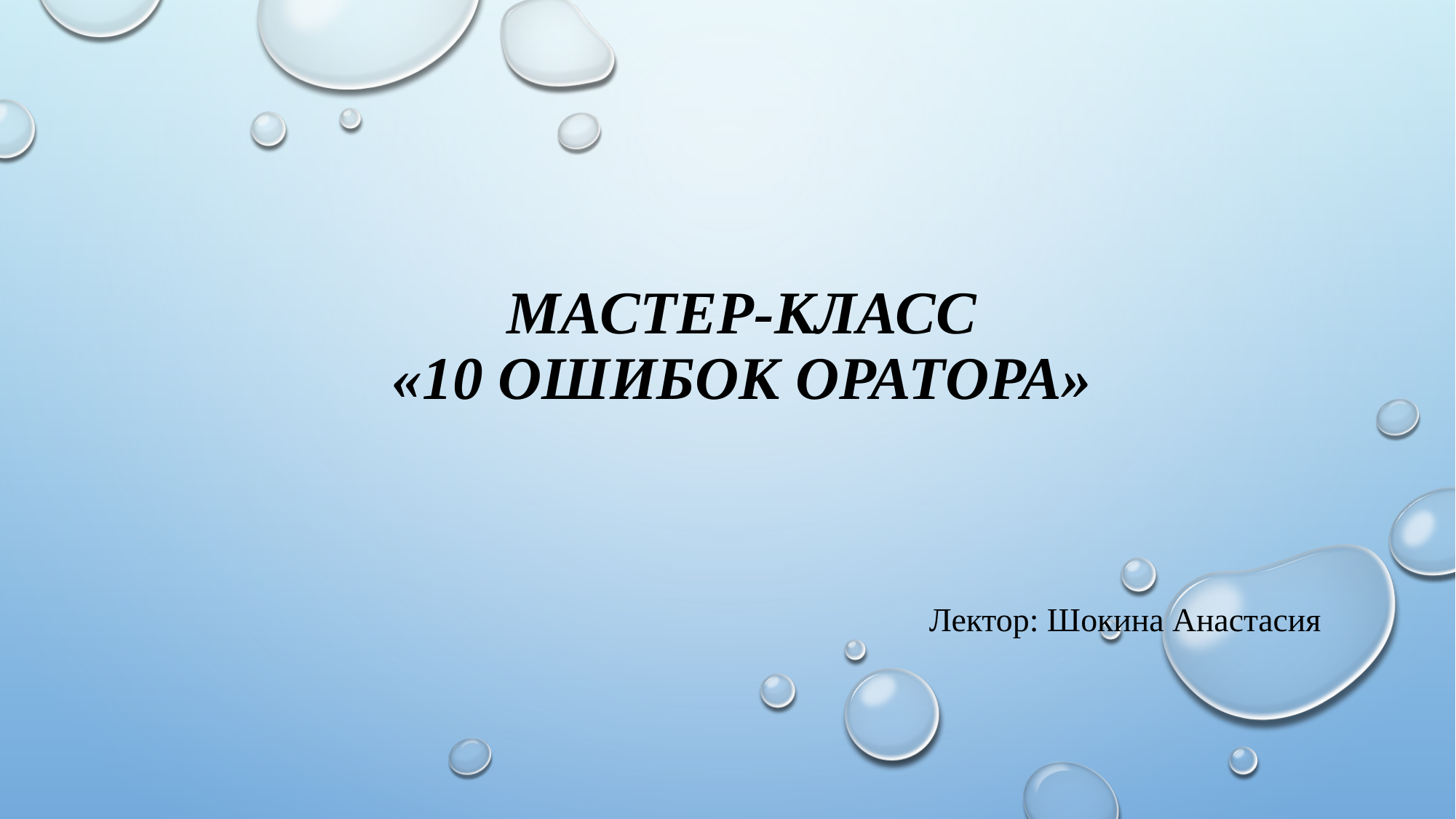

Мастер-класс
«10 ошибок оратора»
Лектор: Шокина Анастасия